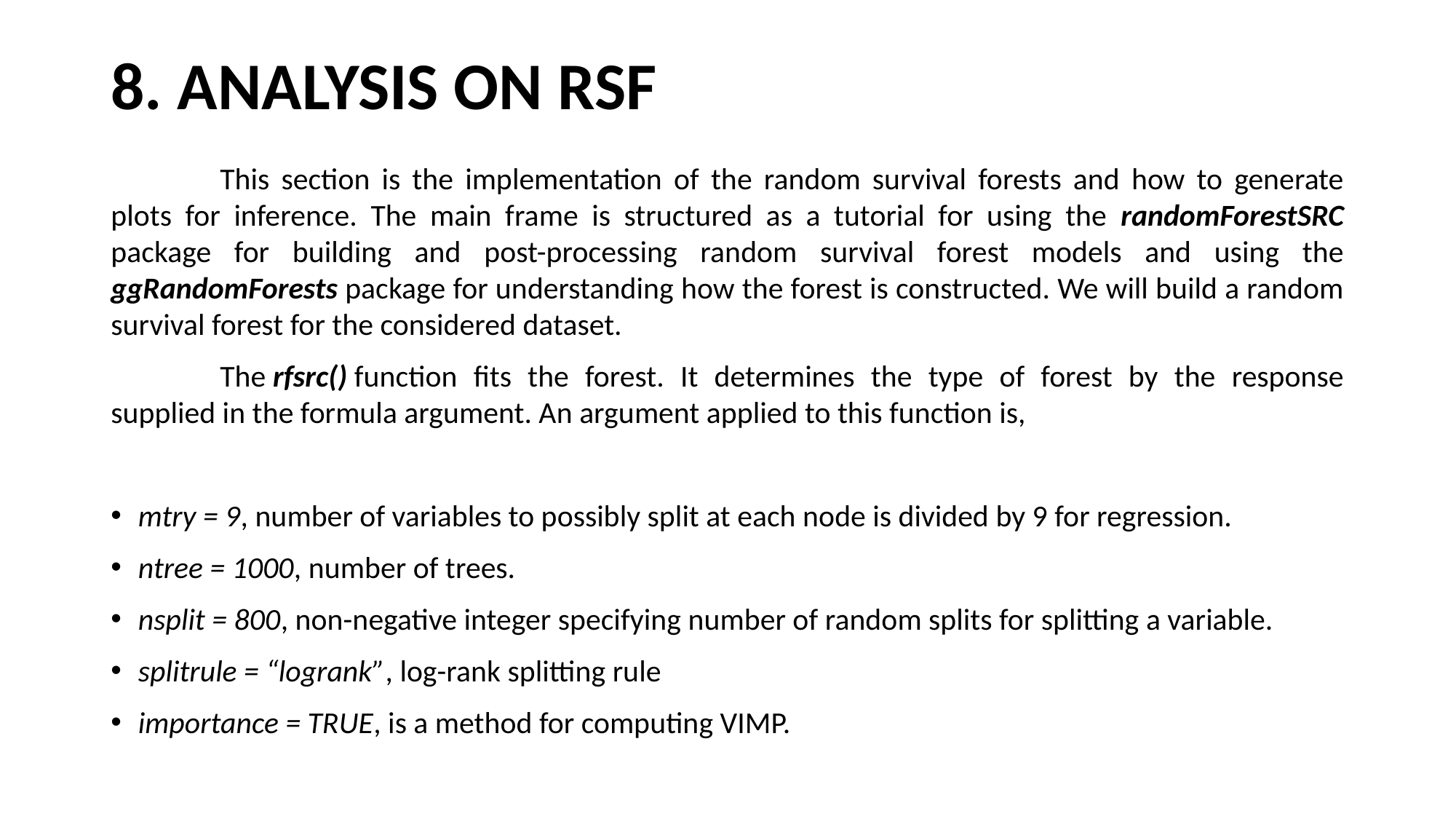

# 8. ANALYSIS ON RSF
	This section is the implementation of the random survival forests and how to generate plots for inference. The main frame is structured as a tutorial for using the randomForestSRC package for building and post-processing random survival forest models and using the ggRandomForests package for understanding how the forest is constructed. We will build a random survival forest for the considered dataset.
	The rfsrc() function fits the forest. It determines the type of forest by the response supplied in the formula argument. An argument applied to this function is,

mtry = 9, number of variables to possibly split at each node is divided by 9 for regression.
ntree = 1000, number of trees.
nsplit = 800, non-negative integer specifying number of random splits for splitting a variable.
splitrule = “logrank”, log-rank splitting rule
importance = TRUE, is a method for computing VIMP.